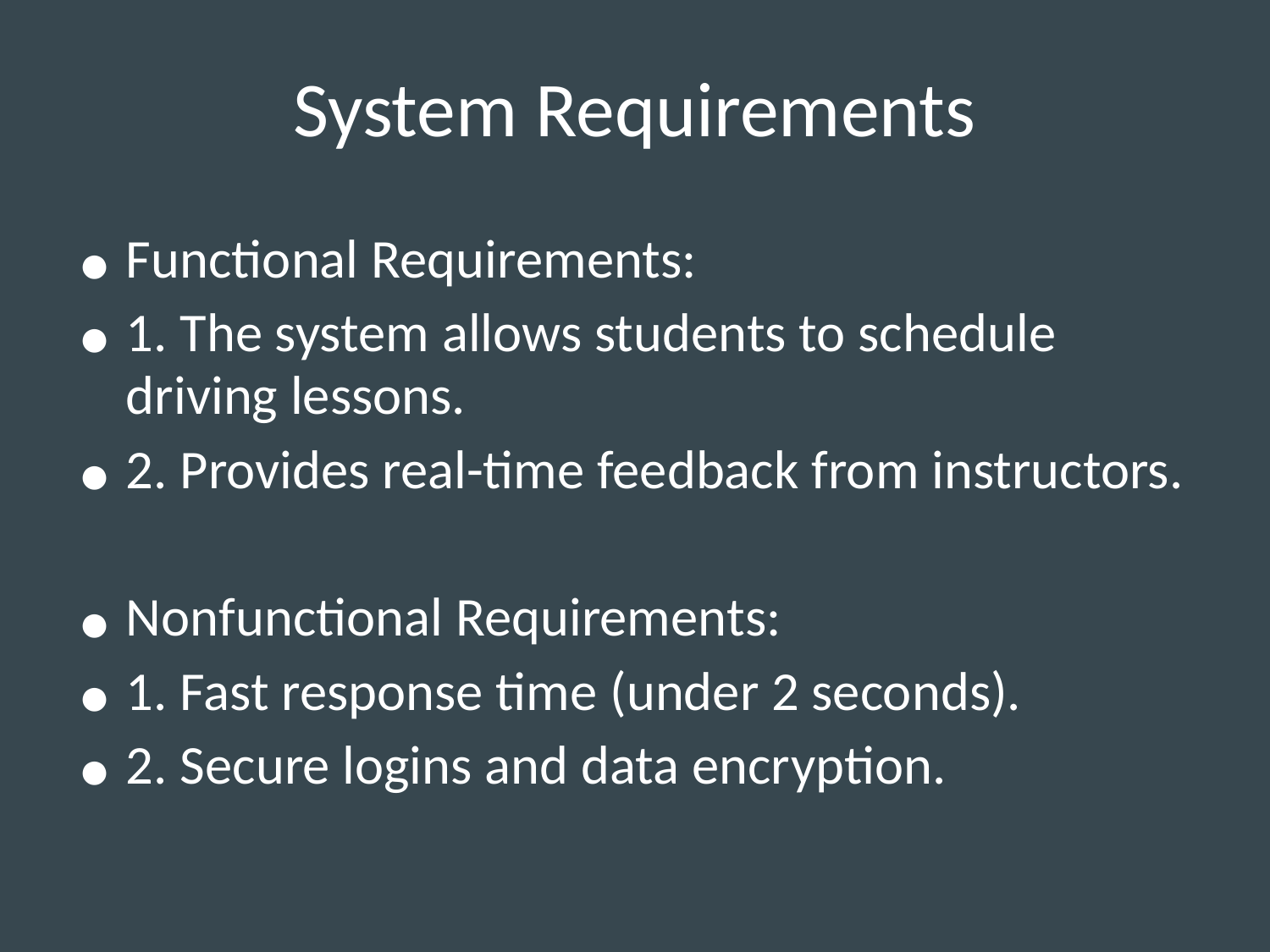

# System Requirements
Functional Requirements:
1. The system allows students to schedule driving lessons.
2. Provides real-time feedback from instructors.

Nonfunctional Requirements:
1. Fast response time (under 2 seconds).
2. Secure logins and data encryption.